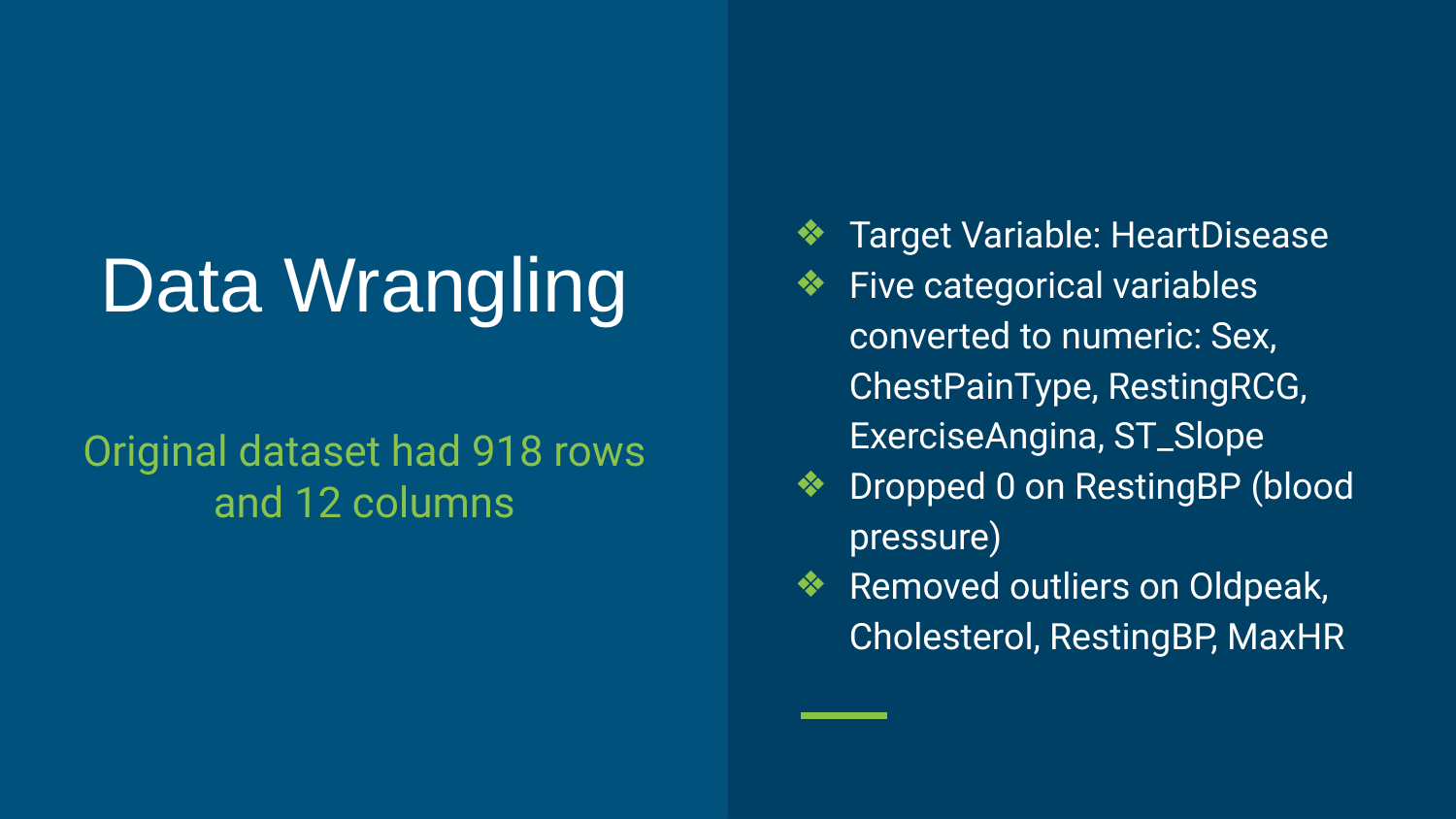

Target Variable: HeartDisease
Five categorical variables converted to numeric: Sex, ChestPainType, RestingRCG, ExerciseAngina, ST_Slope
Dropped 0 on RestingBP (blood pressure)
Removed outliers on Oldpeak, Cholesterol, RestingBP, MaxHR
# Data Wrangling
Original dataset had 918 rows and 12 columns